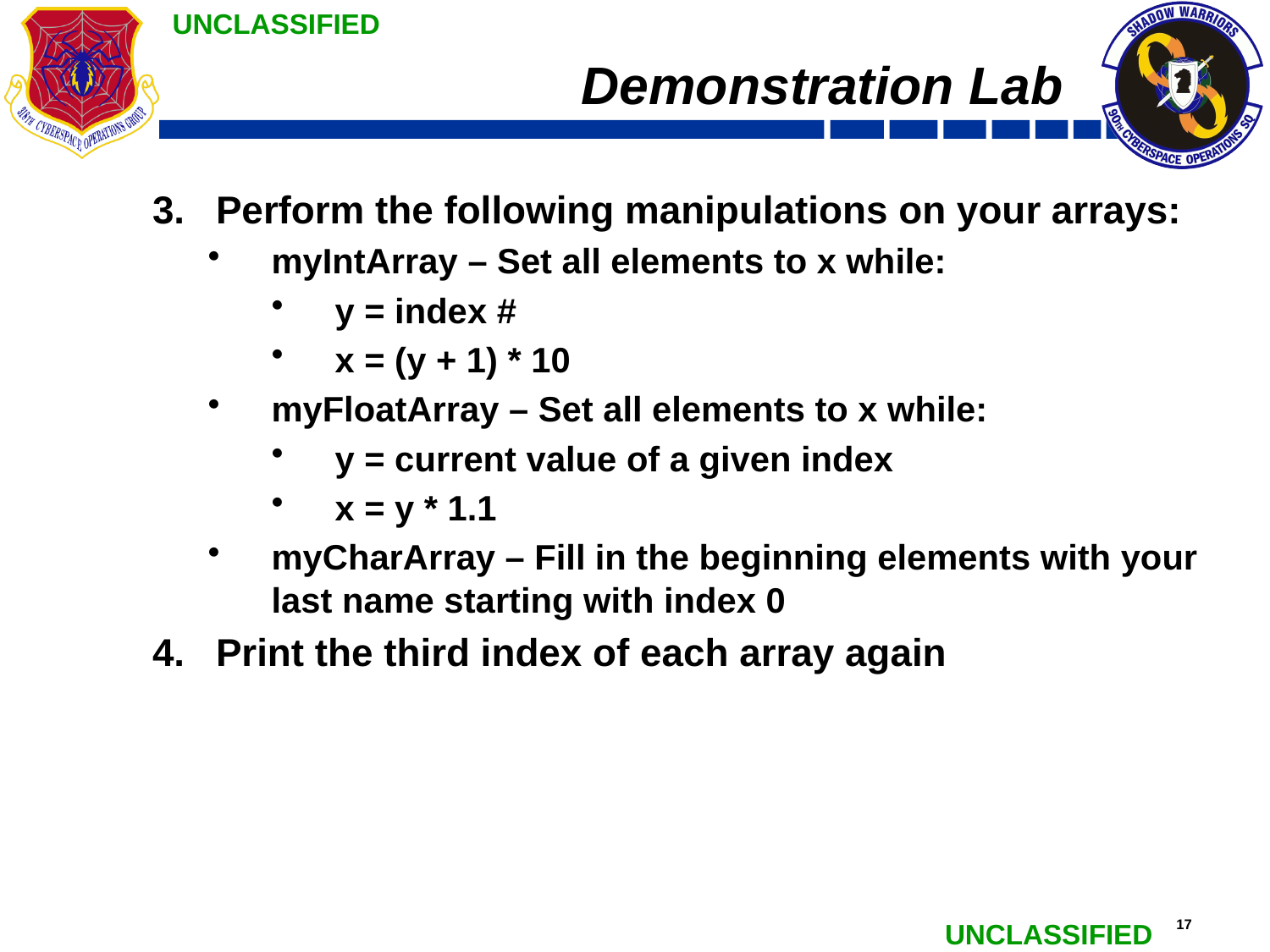

# Demonstration Lab
Perform the following manipulations on your arrays:
myIntArray – Set all elements to x while:
y = index #
x = (y + 1) * 10
myFloatArray – Set all elements to x while:
y = current value of a given index
x = y * 1.1
myCharArray – Fill in the beginning elements with your last name starting with index 0
Print the third index of each array again